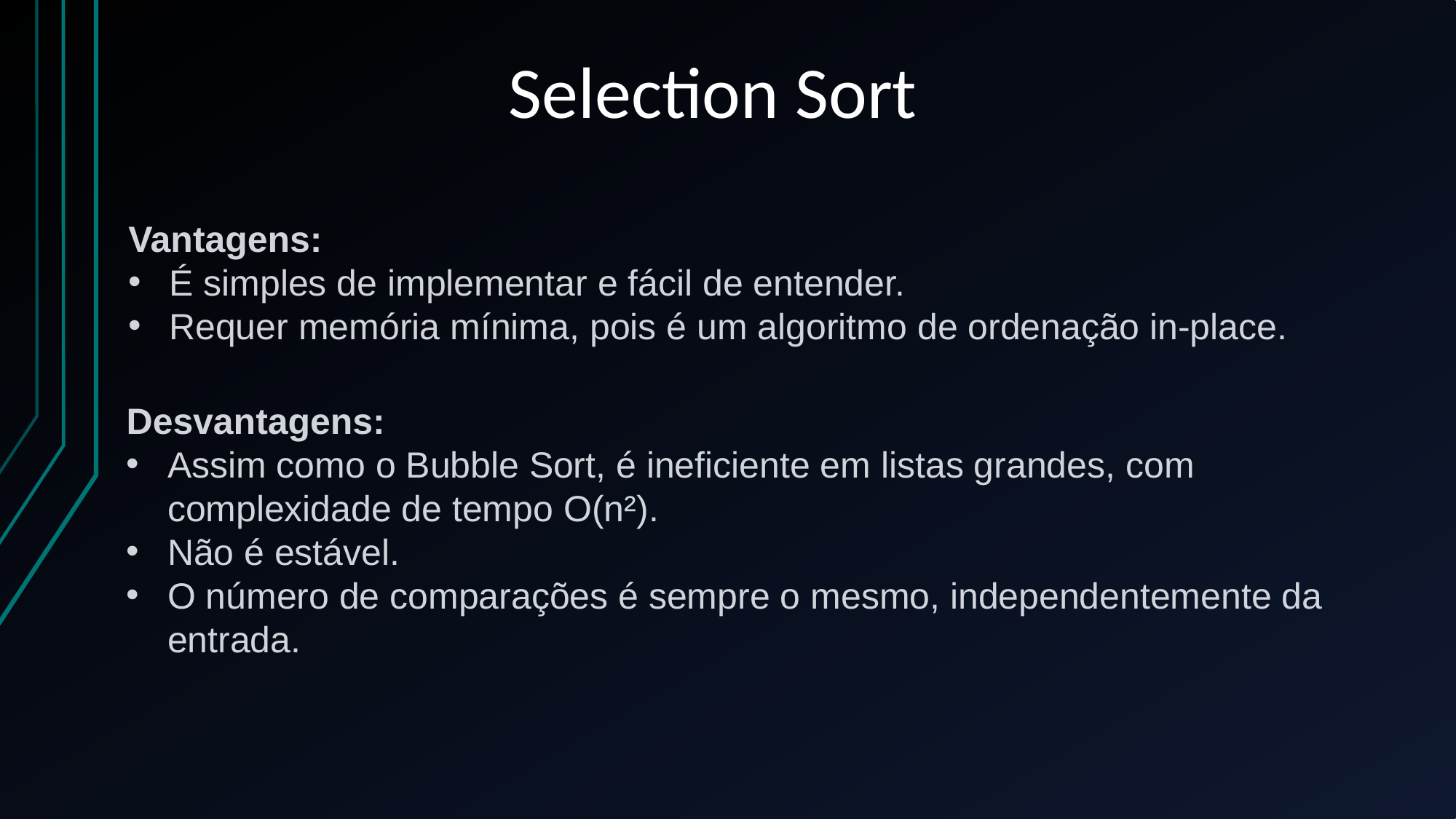

Selection Sort
Vantagens:
É simples de implementar e fácil de entender.
Requer memória mínima, pois é um algoritmo de ordenação in-place.
Desvantagens:
Assim como o Bubble Sort, é ineficiente em listas grandes, com complexidade de tempo O(n²).
Não é estável.
O número de comparações é sempre o mesmo, independentemente da entrada.